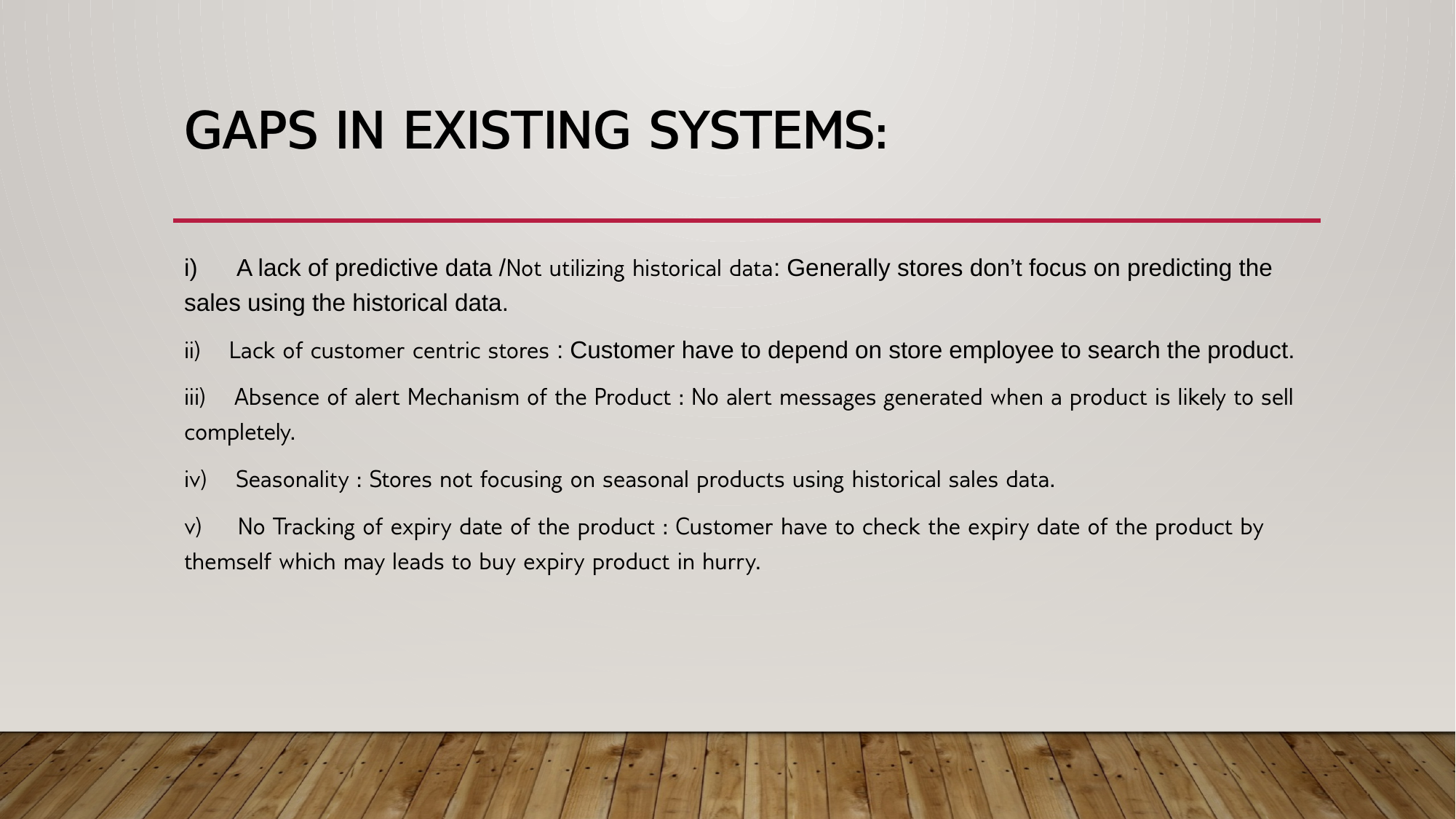

# Gaps in Existing Systems:
i)      A lack of predictive data /Not utilizing historical data: Generally stores don’t focus on predicting the  sales using the historical data.
ii)    Lack of customer centric stores : Customer have to depend on store employee to search the product.
iii)    Absence of alert Mechanism of the Product : No alert messages generated when a product is likely to sell completely.
iv)    Seasonality : Stores not focusing on seasonal products using historical sales data.
v)     No Tracking of expiry date of the product : Customer have to check the expiry date of the product by themself which may leads to buy expiry product in hurry.